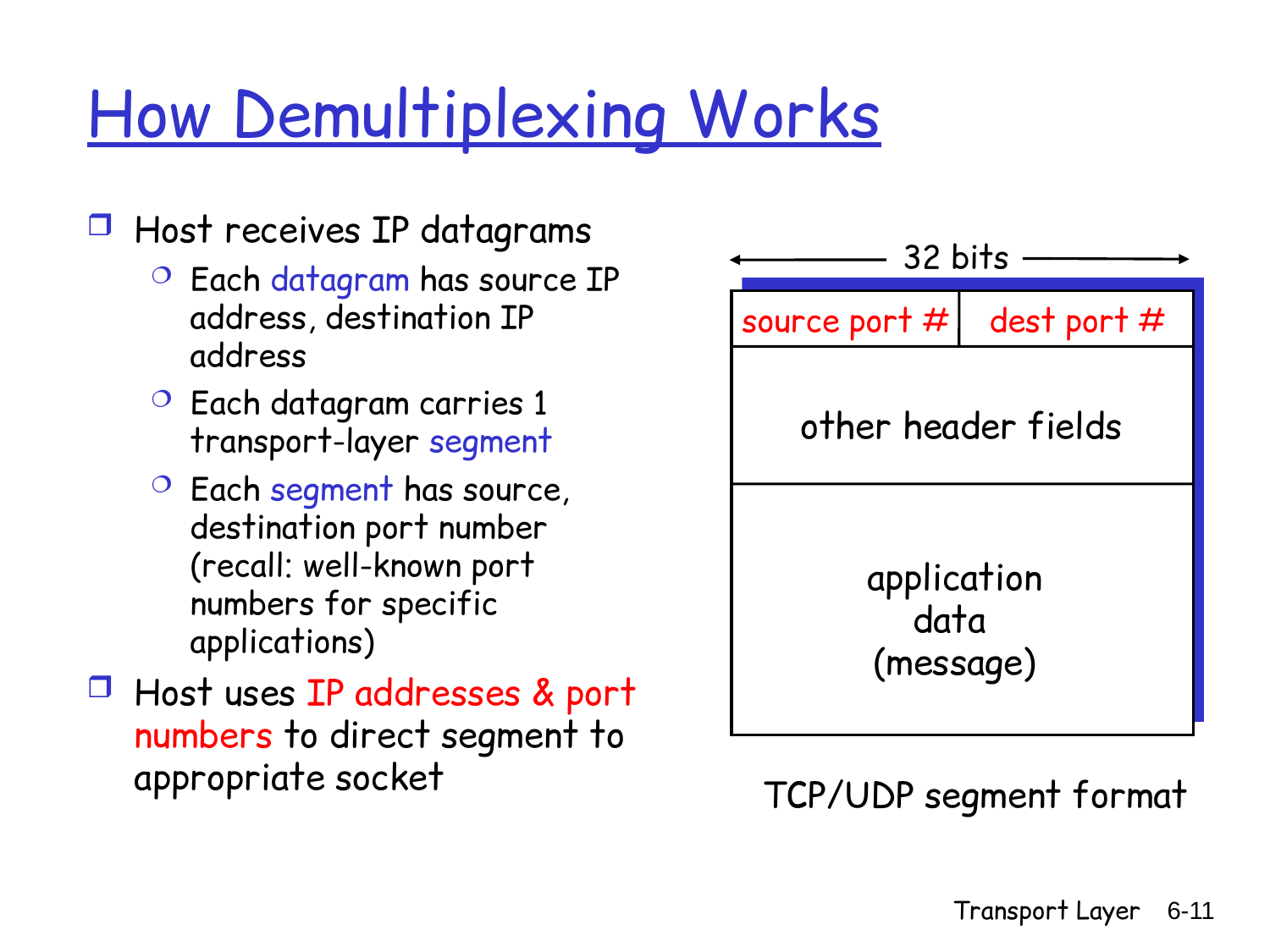

# How Demultiplexing Works
Host receives IP datagrams
Each datagram has source IP address, destination IP address
Each datagram carries 1 transport-layer segment
Each segment has source, destination port number (recall: well-known port numbers for specific applications)
Host uses IP addresses & port numbers to direct segment to appropriate socket
32 bits

source port #
dest port #

other header fields

application
data
(message)
TCP/UDP segment format
Transport Layer
6-11